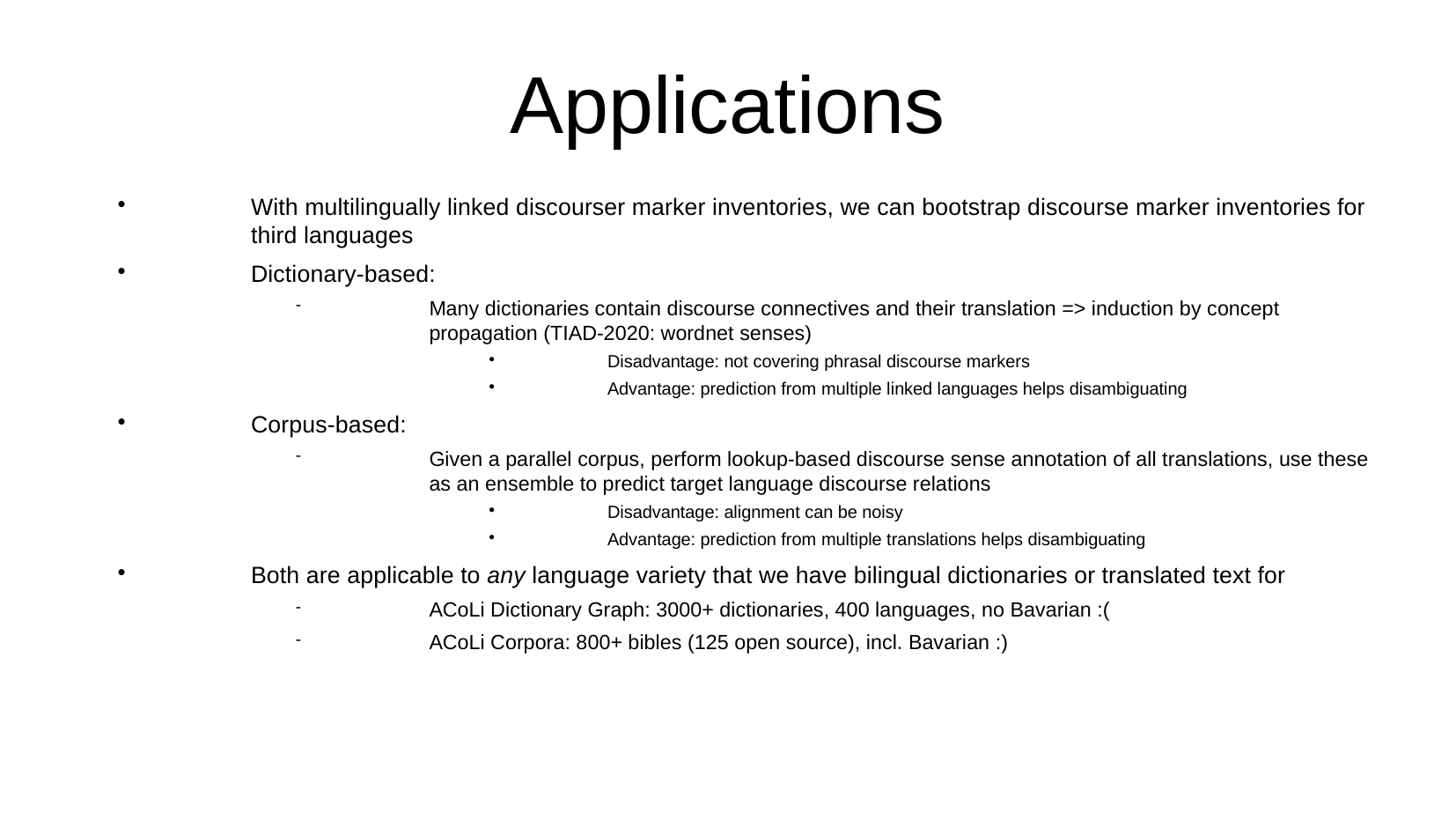

Applications
With multilingually linked discourser marker inventories, we can bootstrap discourse marker inventories for third languages
Dictionary-based:
Many dictionaries contain discourse connectives and their translation => induction by concept propagation (TIAD-2020: wordnet senses)
Disadvantage: not covering phrasal discourse markers
Advantage: prediction from multiple linked languages helps disambiguating
Corpus-based:
Given a parallel corpus, perform lookup-based discourse sense annotation of all translations, use these as an ensemble to predict target language discourse relations
Disadvantage: alignment can be noisy
Advantage: prediction from multiple translations helps disambiguating
Both are applicable to any language variety that we have bilingual dictionaries or translated text for
ACoLi Dictionary Graph: 3000+ dictionaries, 400 languages, no Bavarian :(
ACoLi Corpora: 800+ bibles (125 open source), incl. Bavarian :)